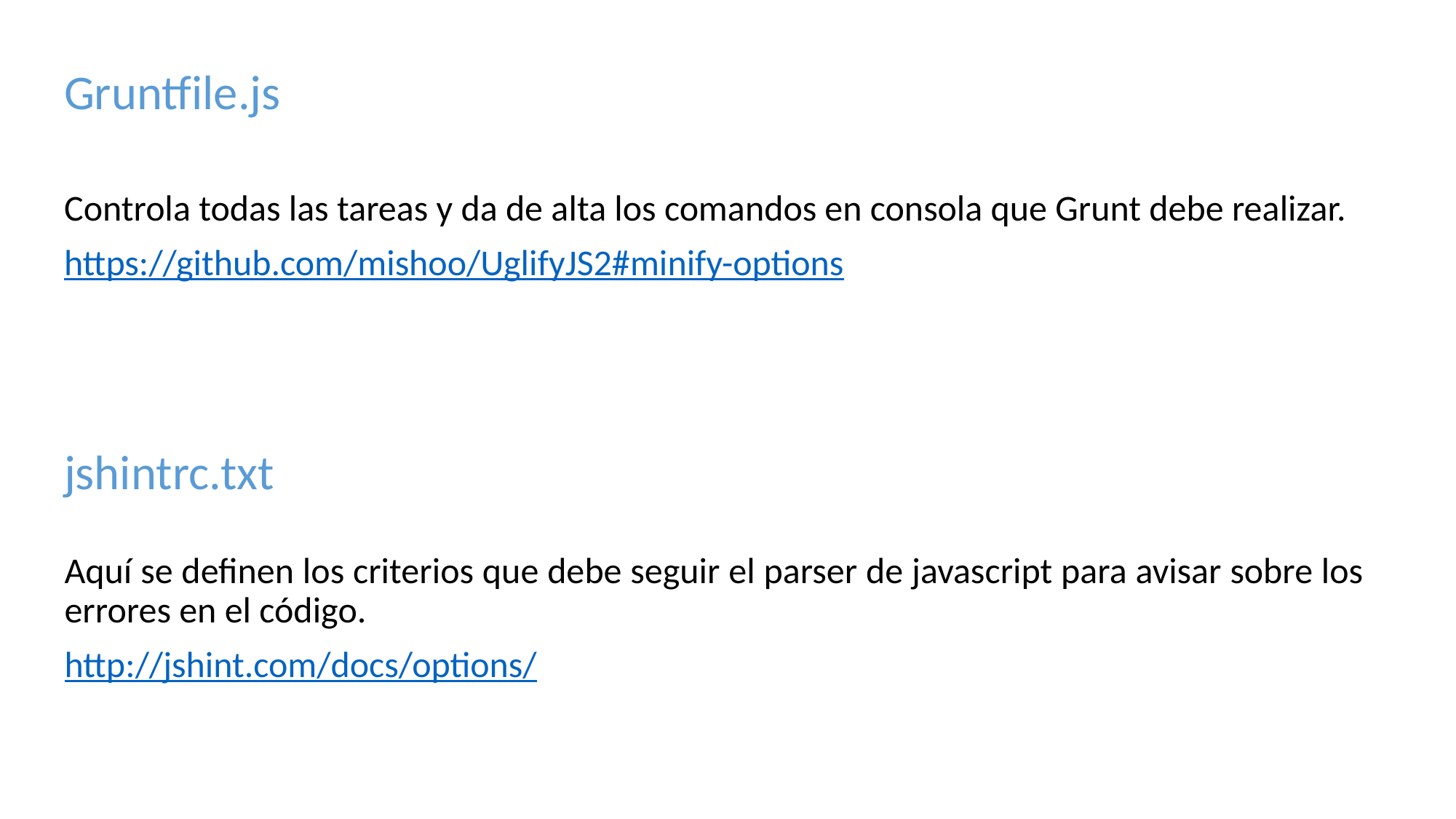

# Gruntfile.js
Controla todas las tareas y da de alta los comandos en consola que Grunt debe realizar.
https://github.com/mishoo/UglifyJS2#minify-options
jshintrc.txt
Aquí se definen los criterios que debe seguir el parser de javascript para avisar sobre los errores en el código.
http://jshint.com/docs/options/